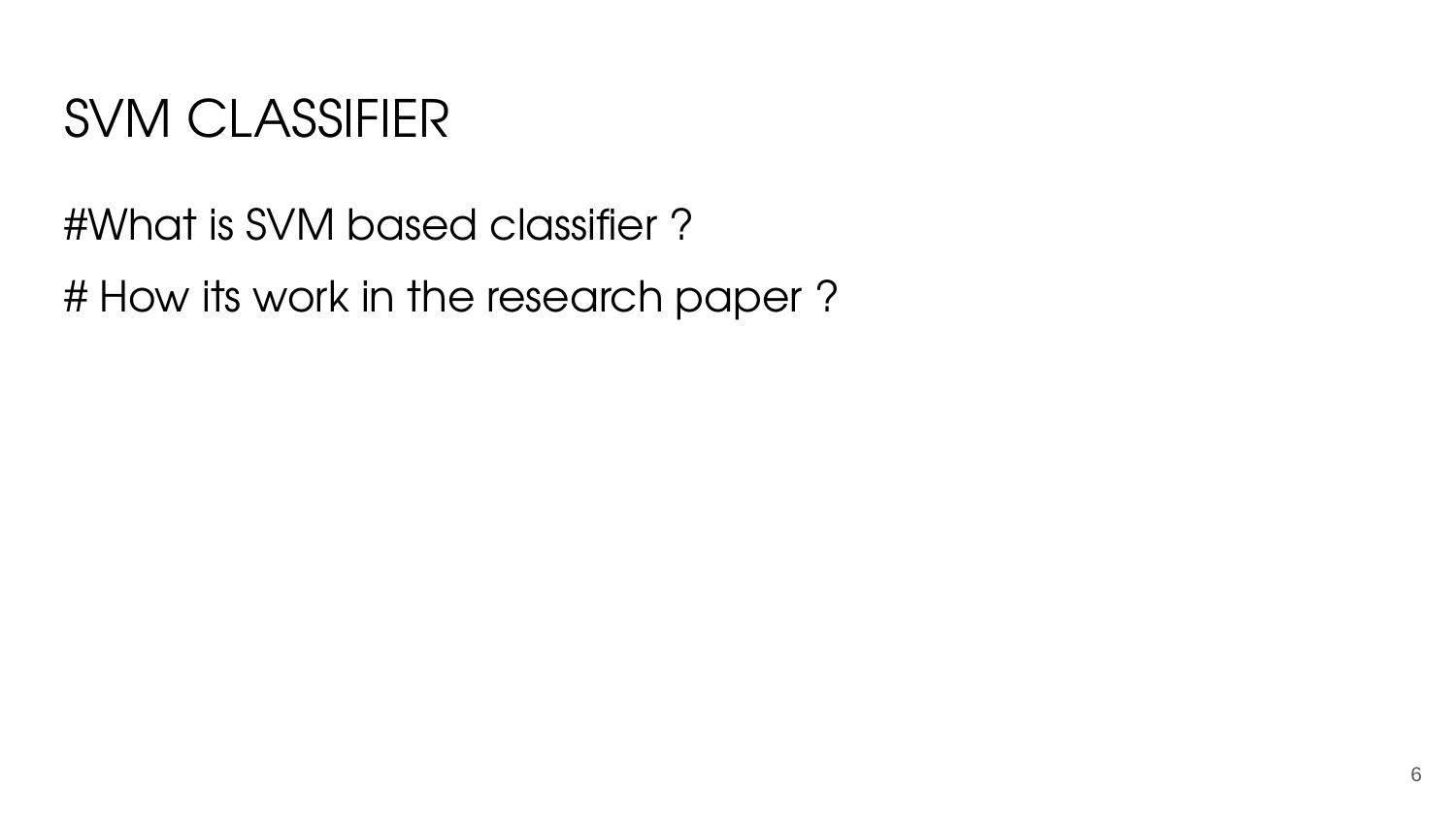

# SVM CLASSIFIER

#What is SVM based classifier ?
# How its work in the research paper ?

6